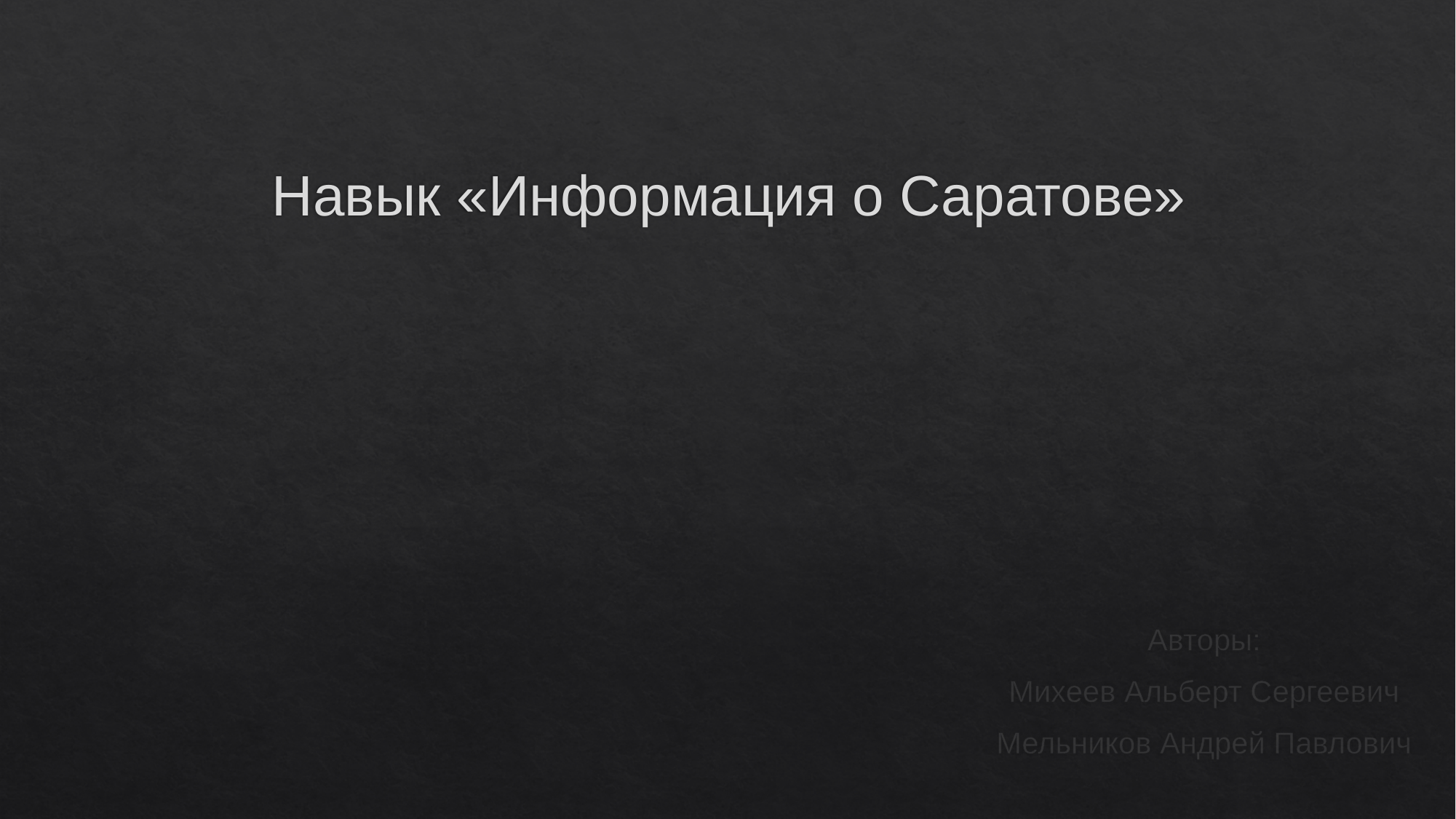

# Навык «Информация о Саратове»
Авторы:
Михеев Альберт Сергеевич
Мельников Андрей Павлович